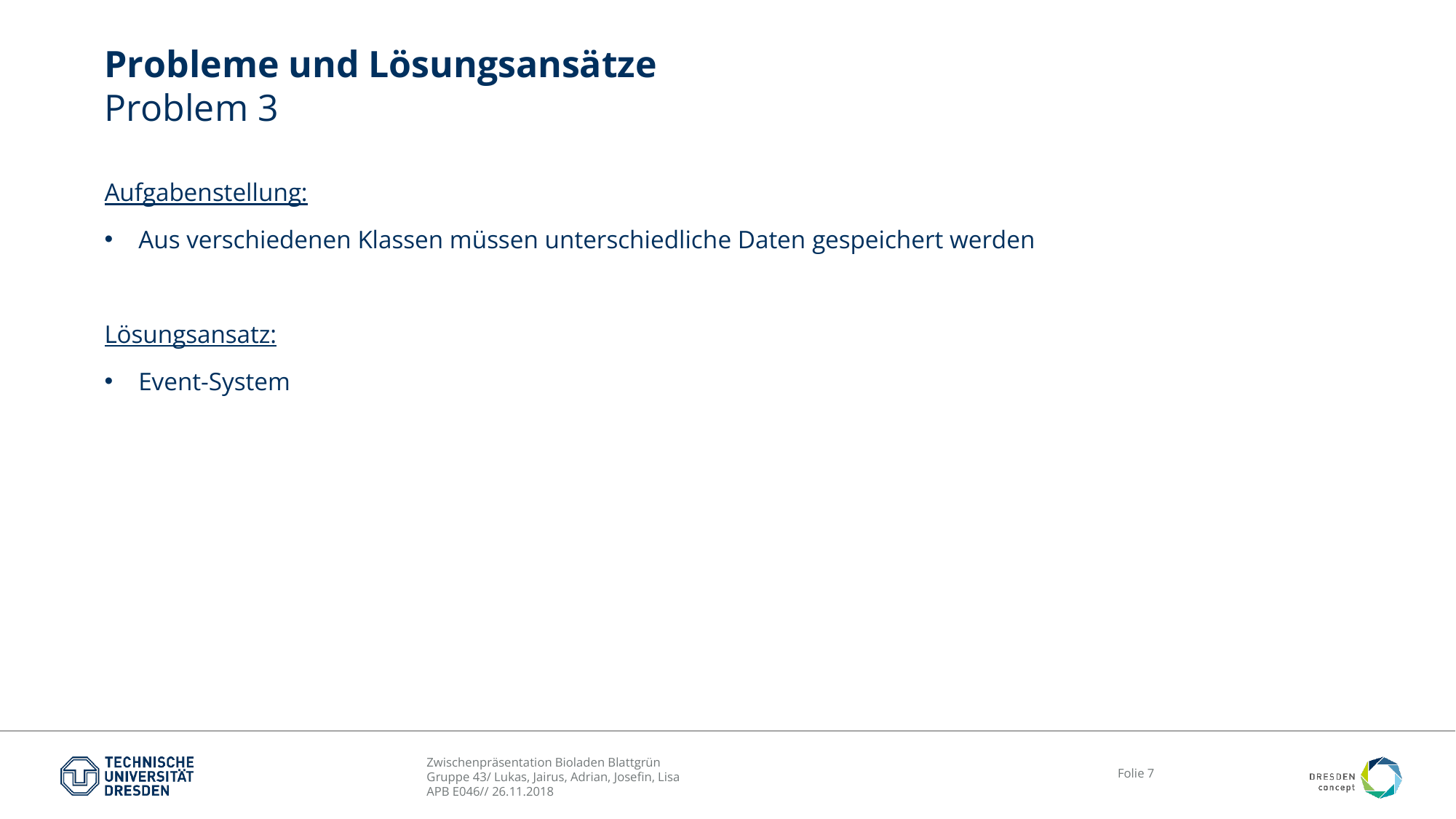

# Probleme und Lösungsansätze Problem 3
Aufgabenstellung:
Aus verschiedenen Klassen müssen unterschiedliche Daten gespeichert werden

Lösungsansatz:
Event-System